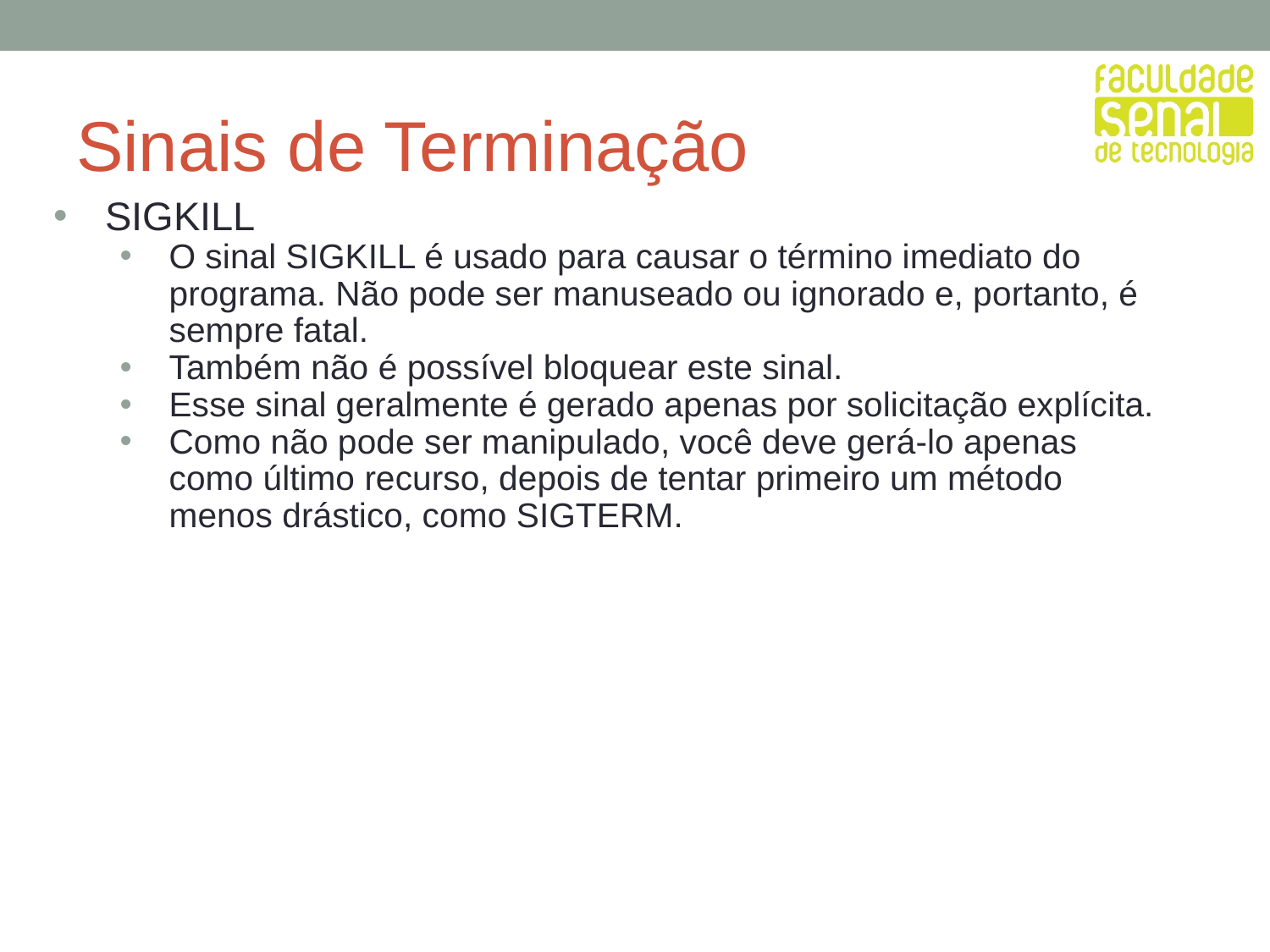

# Sinais de Terminação
SIGKILL
O sinal SIGKILL é usado para causar o término imediato do programa. Não pode ser manuseado ou ignorado e, portanto, é sempre fatal.
Também não é possível bloquear este sinal.
Esse sinal geralmente é gerado apenas por solicitação explícita.
Como não pode ser manipulado, você deve gerá-lo apenas como último recurso, depois de tentar primeiro um método menos drástico, como SIGTERM.